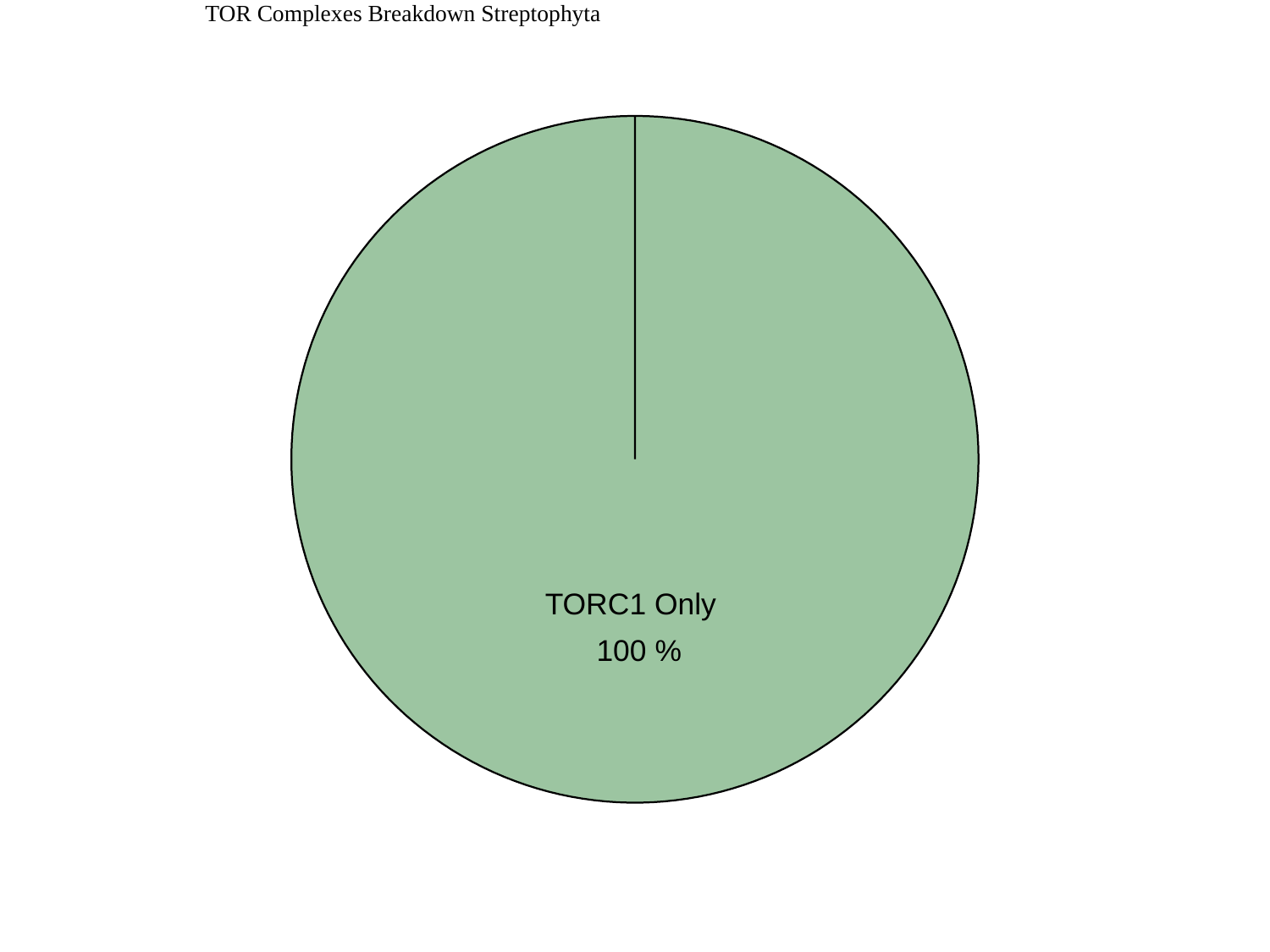

TOR Complexes Breakdown Streptophyta

TORC1 Only
 100 %